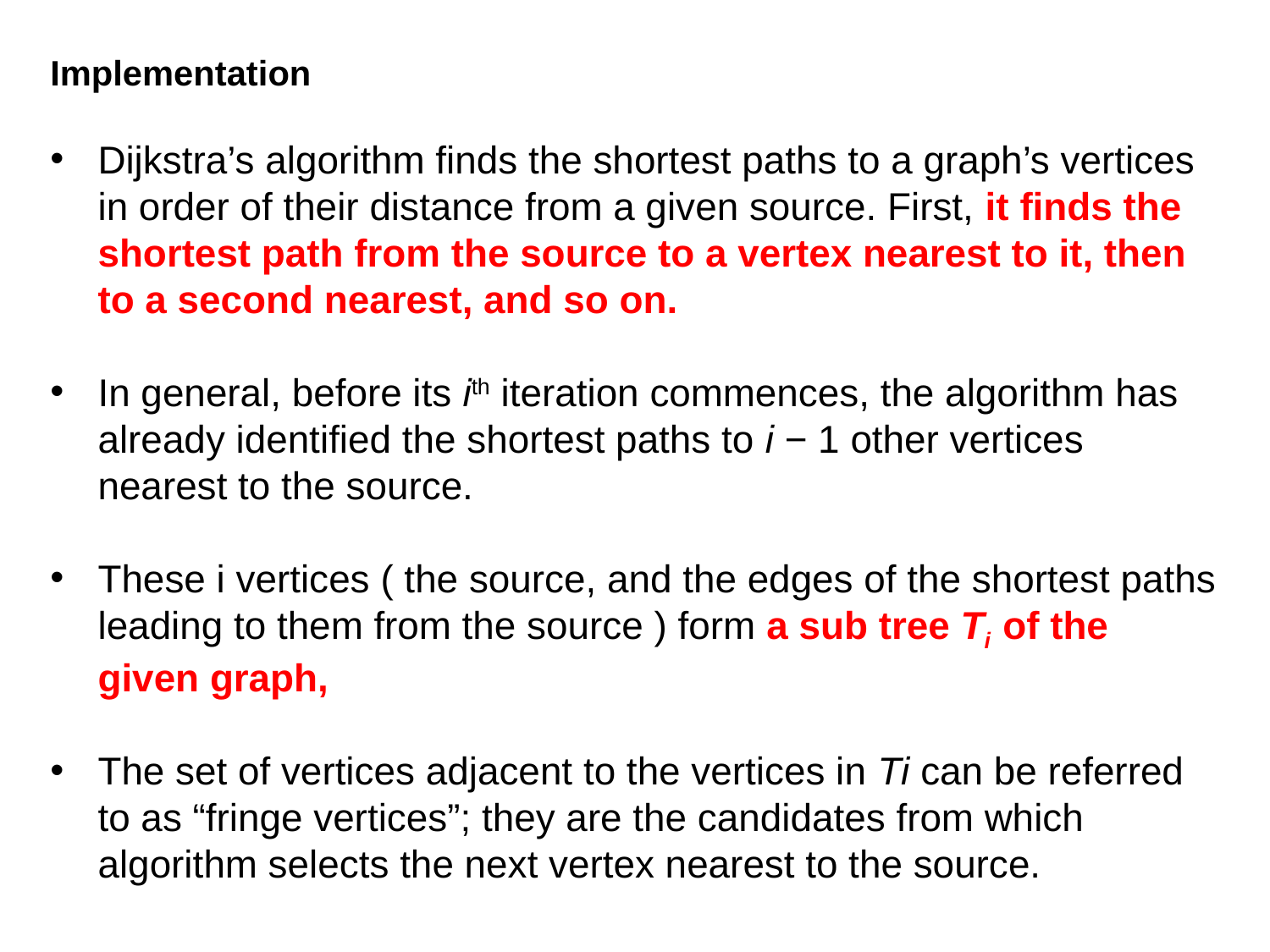

Implementation

Dijkstra’s algorithm finds the shortest paths to a graph’s vertices in order of their distance from a given source. First, it finds the shortest path from the source to a vertex nearest to it, then to a second nearest, and so on.

In general, before its ith iteration commences, the algorithm has already identified the shortest paths to i − 1 other vertices nearest to the source.

These i vertices ( the source, and the edges of the shortest paths leading to them from the source ) form a sub tree Ti  of the given graph,

The set of vertices adjacent to the vertices in Ti can be referred to as “fringe vertices”; they are the candidates from which algorithm selects the next vertex nearest to the source.